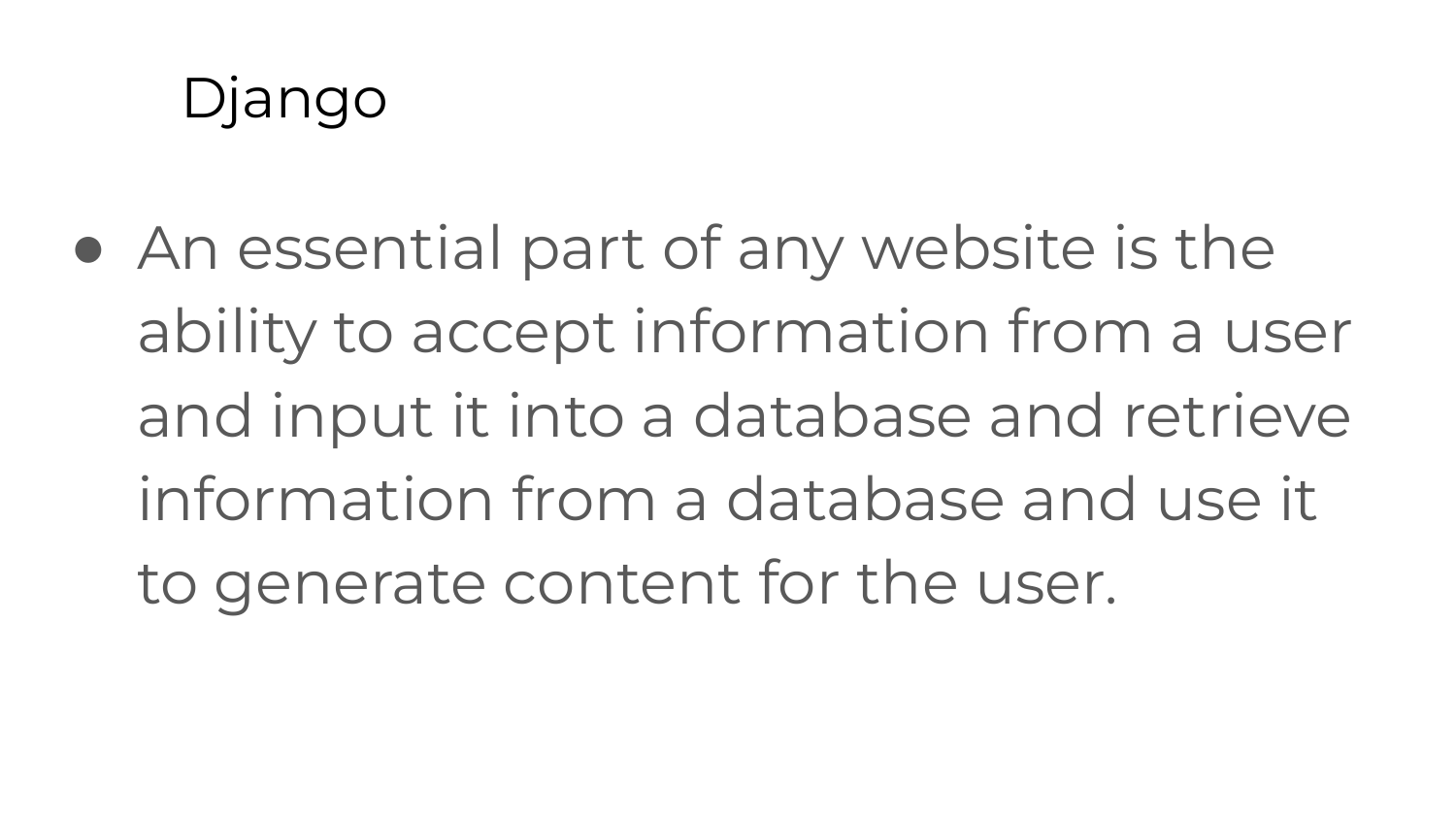

# Django
An essential part of any website is the ability to accept information from a user and input it into a database and retrieve information from a database and use it to generate content for the user.